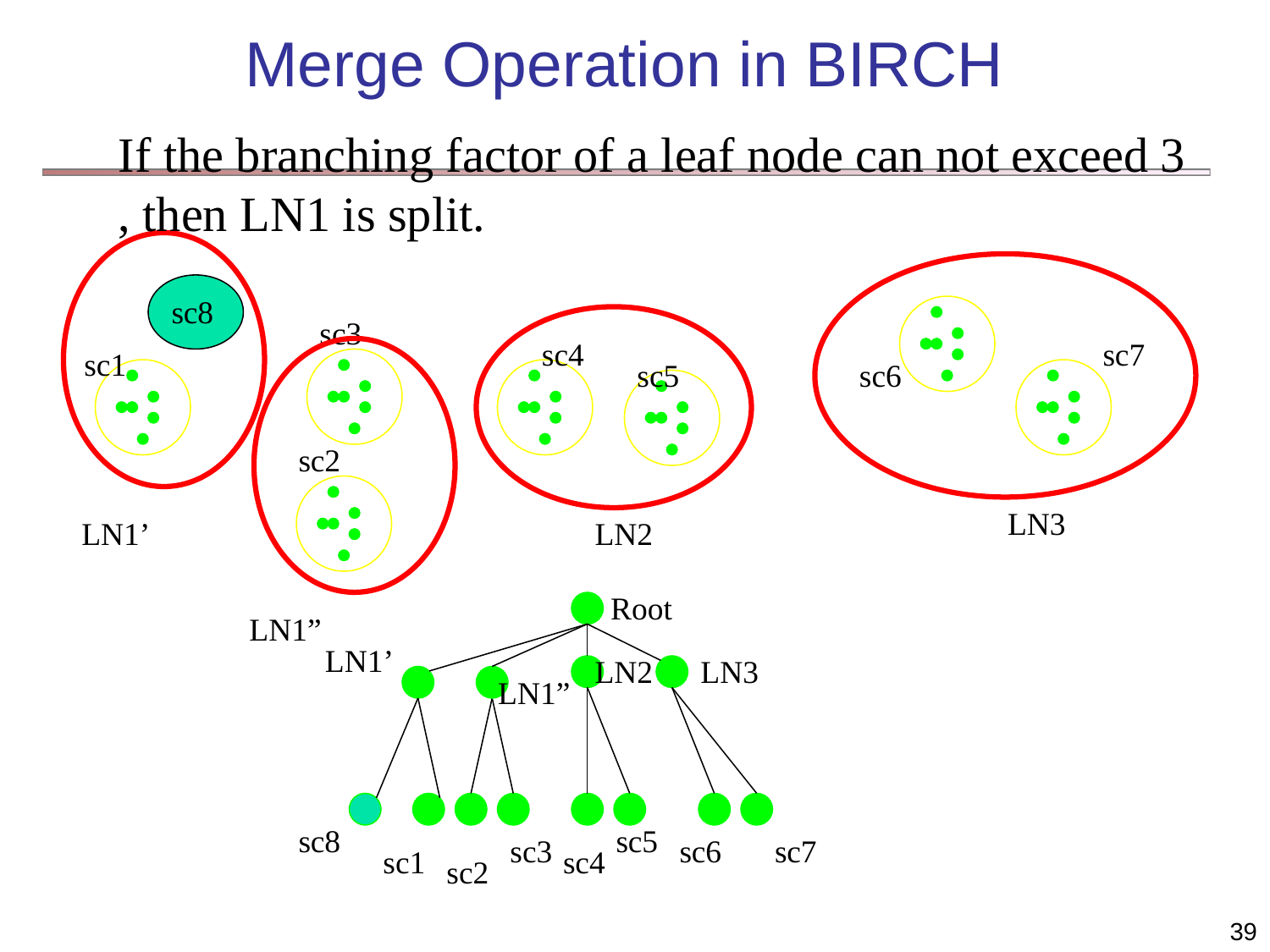

# Merge Operation in BIRCH
If the branching factor of a leaf node can not exceed 3
, then LN1 is split.

sc8

sc3

sc4

sc7
sc1

sc5
sc6

sc2

LN3
LN1’

LN2

Root

LN1”
LN1’
LN2
LN3

LN1”

sc8
sc5
sc3
sc6
sc7
sc1
sc4
sc2
39